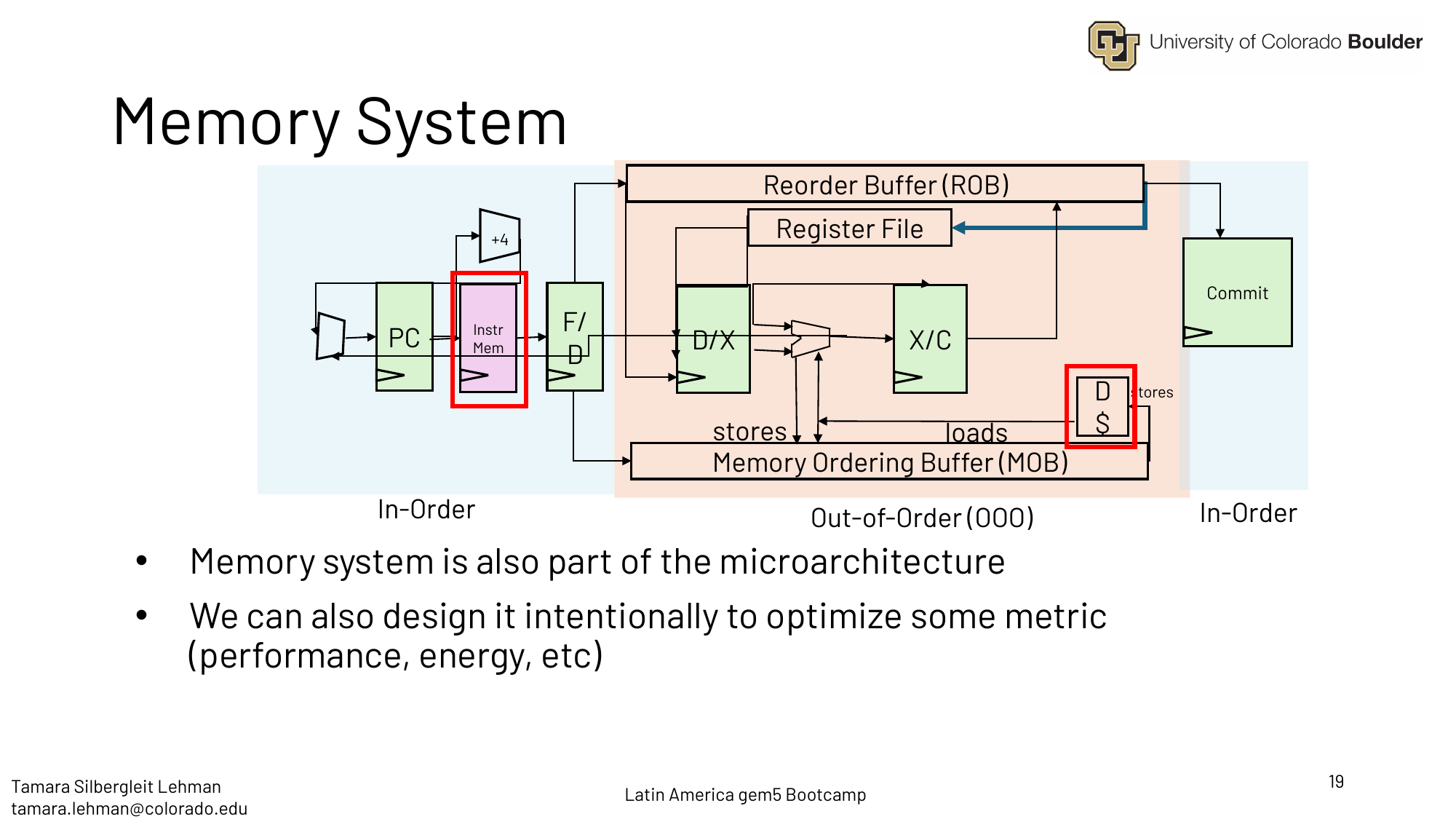

# Memory System

Reorder Buffer (ROB)
Register File

+4
Commit

PC
F/D
Instr Mem
D/X
X/C

stores
D$
stores
loads
Memory Ordering Buffer (MOB)
In-Order
In-Order
Out-of-Order (OOO)
Memory system is also part of the microarchitecture
We can also design it intentionally to optimize some metric (performance, energy, etc)

19
Tamara Silbergleit Lehman tamara.lehman@colorado.edu
Latin America gem5 Bootcamp